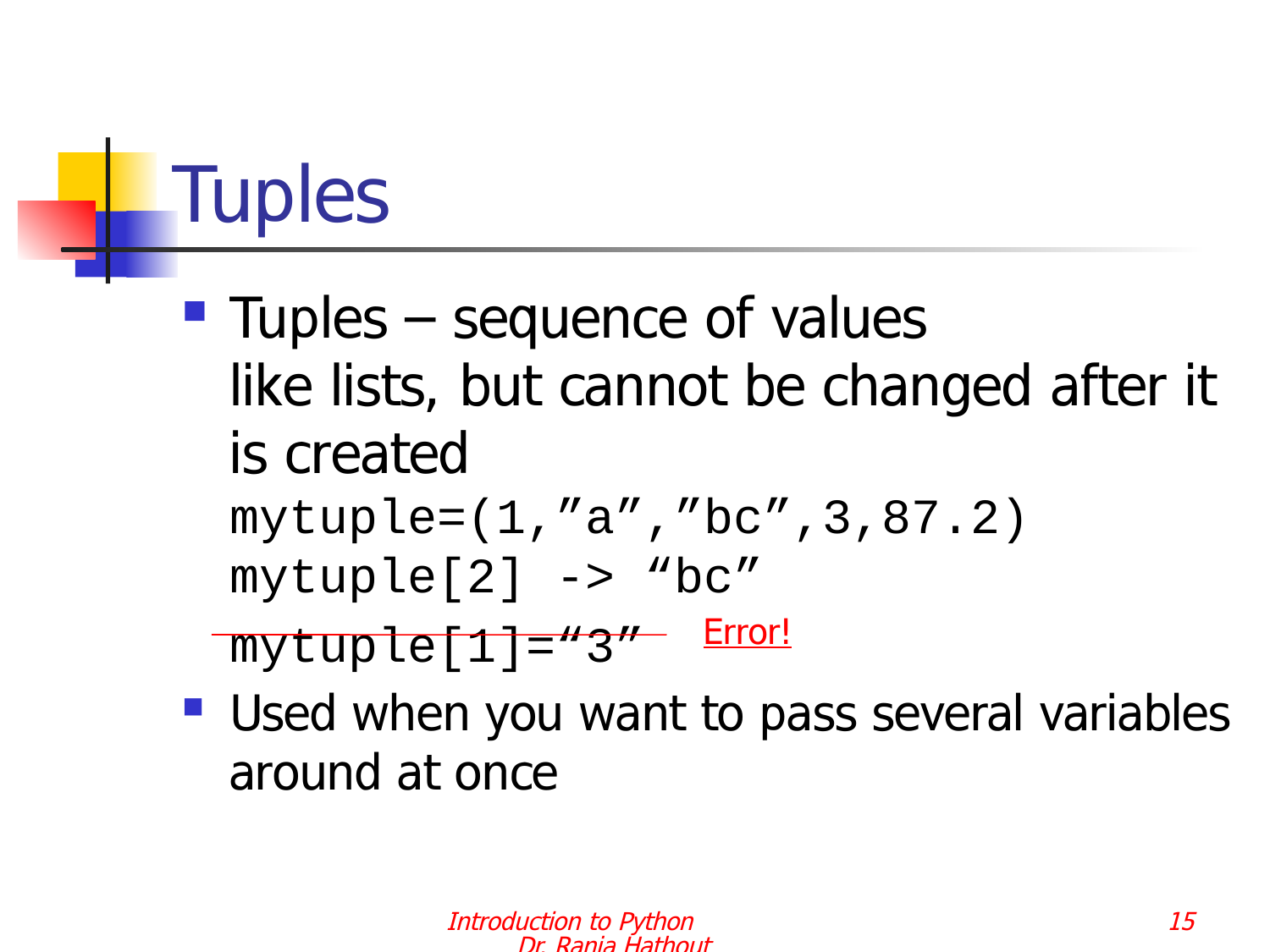

# Tuples
Tuples – sequence of values
like lists, but cannot be changed after it is created
mytuple=(1,”a”,”bc”,3,87.2)
mytuple[2] -> “bc”
	mytuple[1]=“3”
Used when you want to pass several variables around at once
Error!

Introduction to Python                                 Dr. Rania Hathout
15